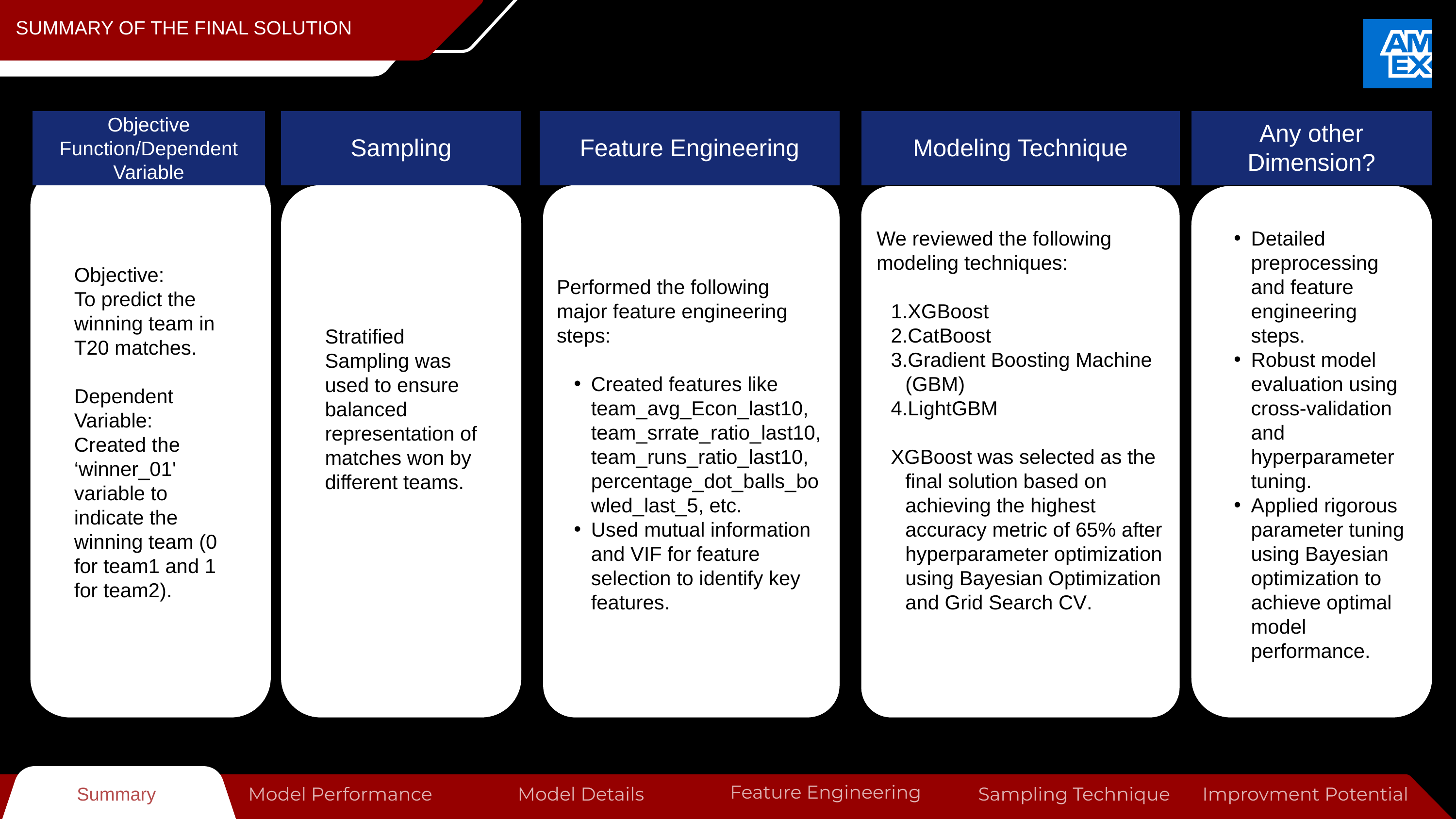

SUMMARY OF THE FINAL SOLUTION

Objective Function/Dependent Variable

Sampling

Feature Engineering

Modeling Technique

Any other Dimension?

We reviewed the following modeling techniques:

XGBoost
CatBoost
Gradient Boosting Machine (GBM)
LightGBM

XGBoost was selected as the final solution based on achieving the highest accuracy metric of 65% after hyperparameter optimization using Bayesian Optimization and Grid Search CV.
Detailed preprocessing and feature engineering steps.
Robust model evaluation using cross-validation and hyperparameter tuning.
Applied rigorous parameter tuning using Bayesian optimization to achieve optimal model performance.
Objective:
To predict the winning team in T20 matches.

Dependent Variable:
Created the ‘winner_01' variable to indicate the winning team (0 for team1 and 1 for team2).
Performed the following major feature engineering steps:

Created features like team_avg_Econ_last10, team_srrate_ratio_last10, team_runs_ratio_last10, percentage_dot_balls_bowled_last_5, etc.
Used mutual information and VIF for feature selection to identify key features.
Stratified Sampling was used to ensure balanced representation of matches won by different teams.

Feature Engineering
Summary
Model Details
Model Performance
Sampling Technique
Improvment Potential